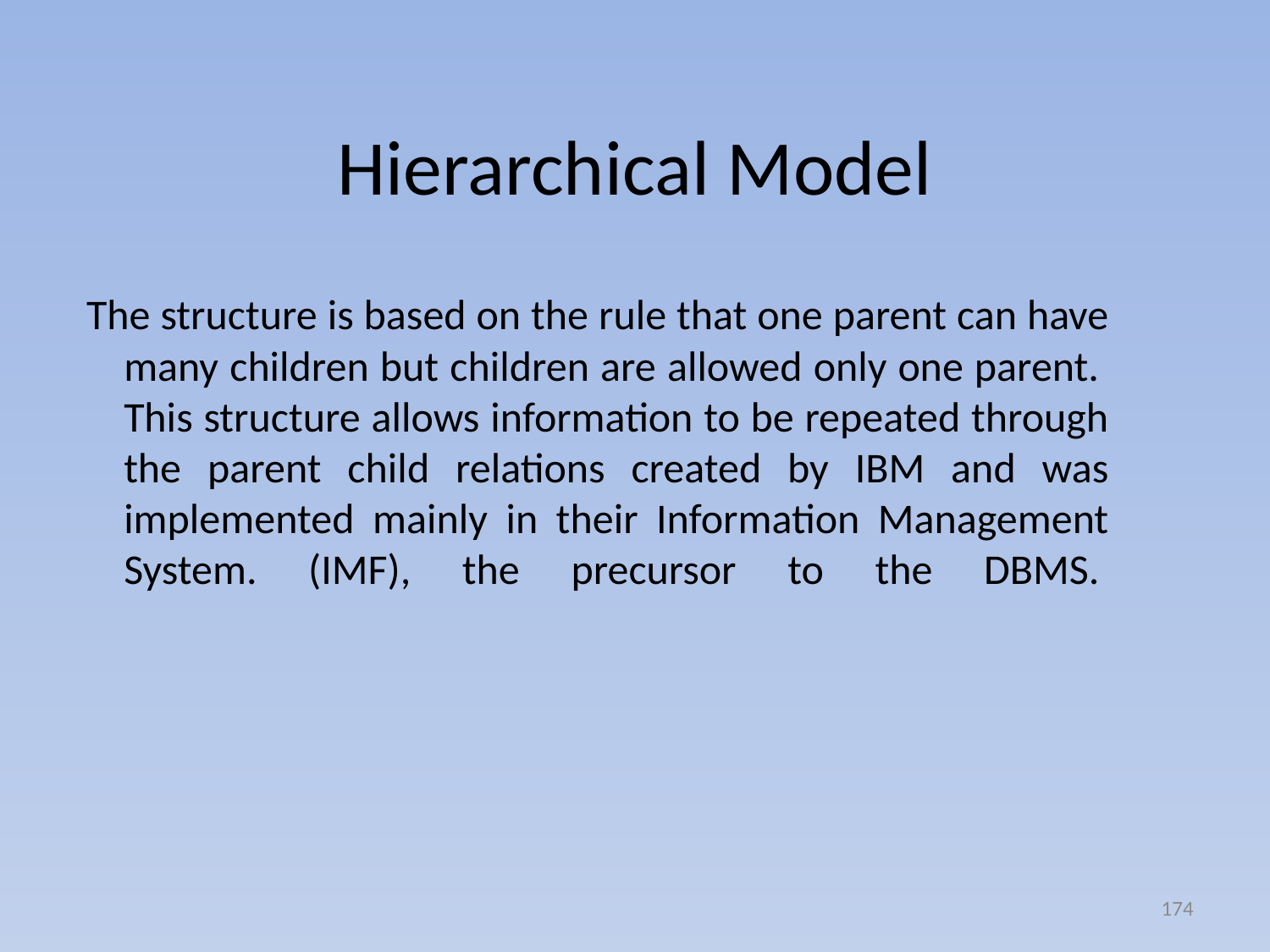

# Hierarchical Model

 The structure is based on the rule that one parent can have many children but children are allowed only one parent.  This structure allows information to be repeated through the parent child relations created by IBM and was implemented mainly in their Information Management System. (IMF), the precursor to the DBMS.
174